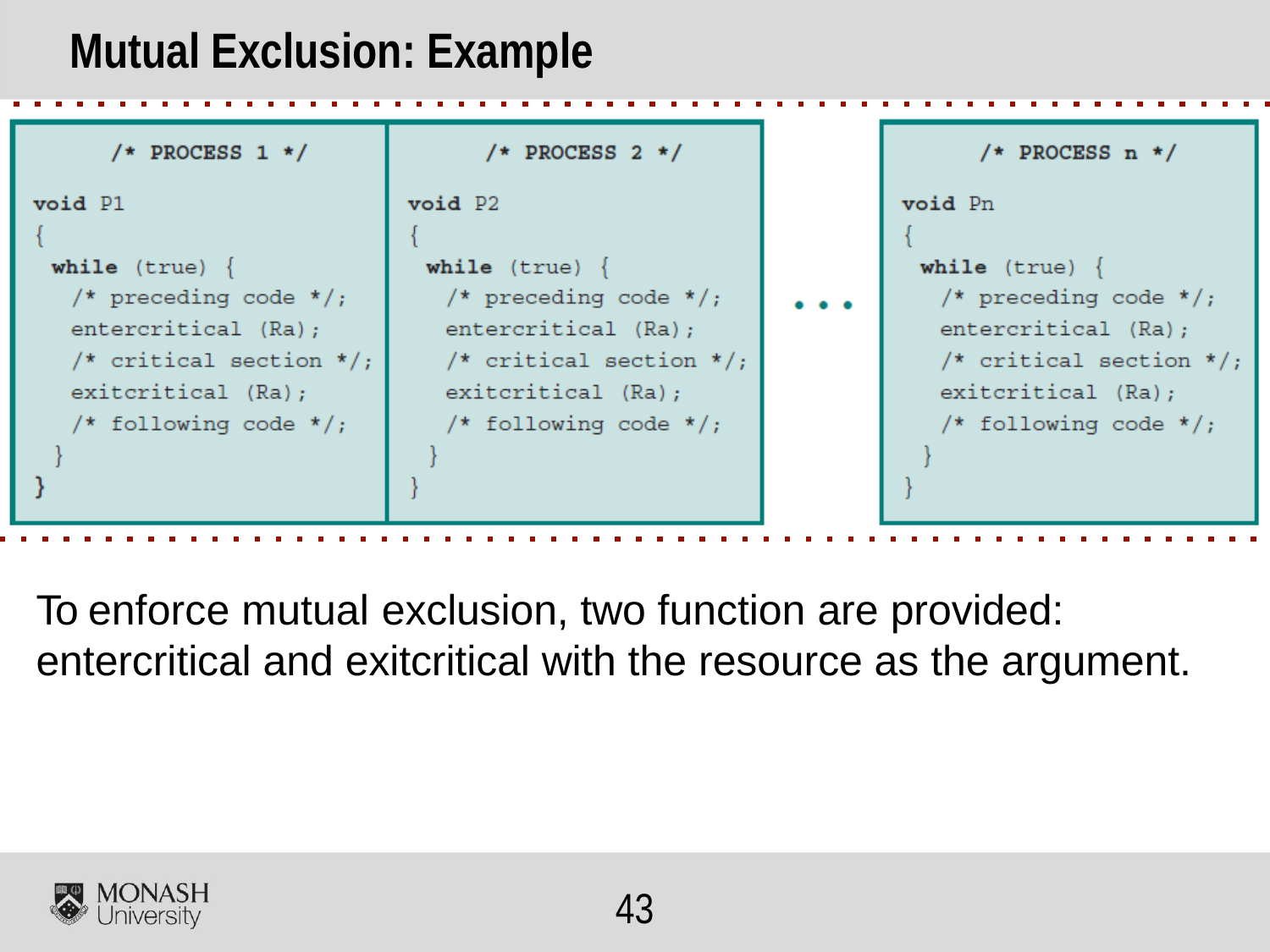

# Mutual Exclusion: Example

To enforce mutual exclusion, two function are provided:  entercritical and exitcritical with the resource as the argument.
43